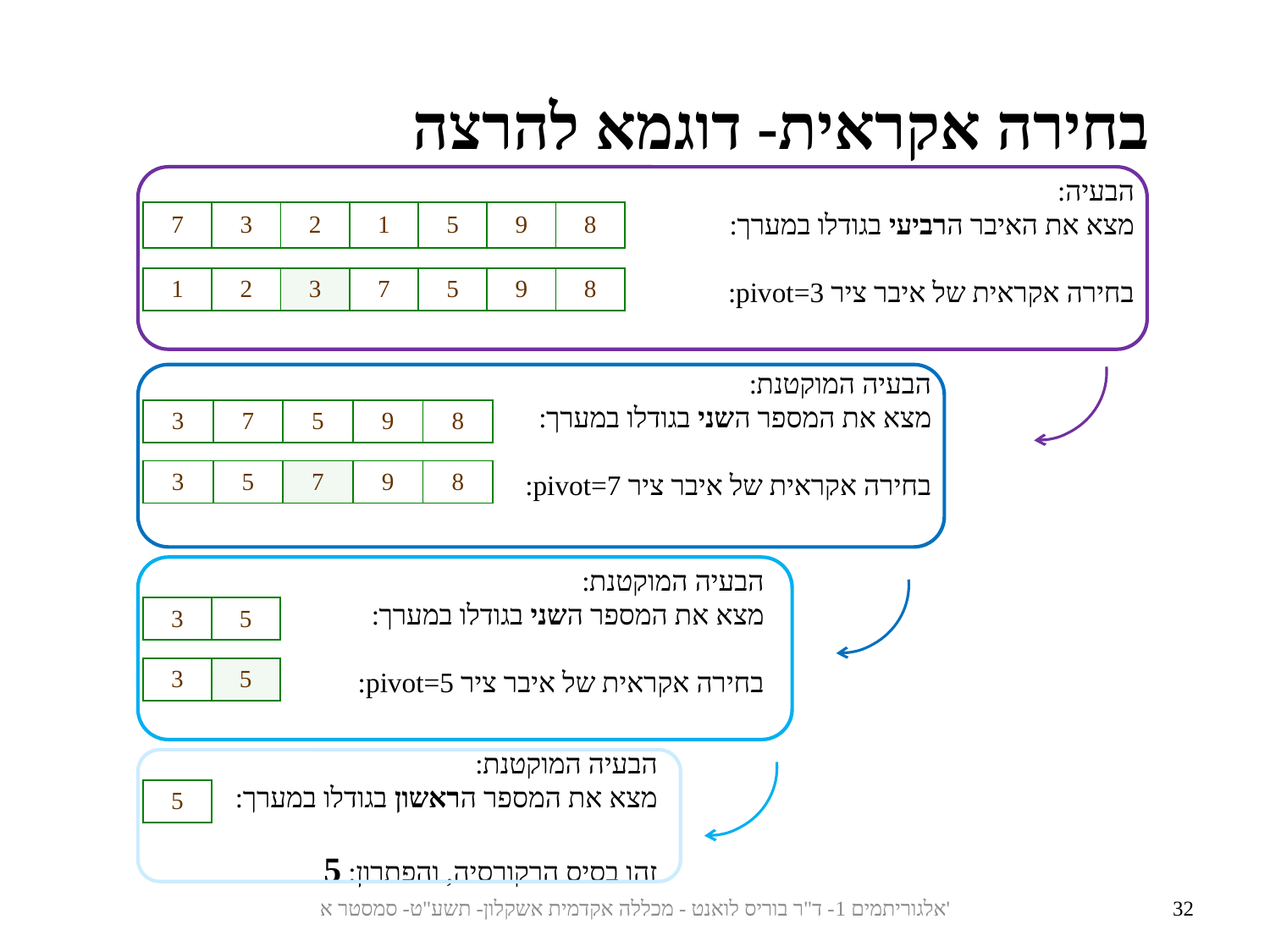

בחירה אקראית- דוגמא להרצה

הבעיה:
מצא את האיבר הרביעי בגודלו במערך:

בחירה אקראית של איבר ציר pivot=3:

| 7 | 3 | 2 | 1 | 5 | 9 | 8 |
| --- | --- | --- | --- | --- | --- | --- |
| 1 | 2 | 3 | 7 | 5 | 9 | 8 |
| --- | --- | --- | --- | --- | --- | --- |

הבעיה המוקטנת:
מצא את המספר השני בגודלו במערך:

בחירה אקראית של איבר ציר pivot=7:

| 3 | 7 | 5 | 9 | 8 |
| --- | --- | --- | --- | --- |
| 3 | 5 | 7 | 9 | 8 |
| --- | --- | --- | --- | --- |

הבעיה המוקטנת:
מצא את המספר השני בגודלו במערך:

בחירה אקראית של איבר ציר pivot=5:
| 3 | 5 |
| --- | --- |
| 3 | 5 |
| --- | --- |

הבעיה המוקטנת:
מצא את המספר הראשון בגודלו במערך:

זהו בסיס הרקורסיה, והפתרון: 5

| 5 |
| --- |
אלגוריתמים 1- ד"ר בוריס לואנט - מכללה אקדמית אשקלון- תשע"ט- סמסטר א'
32